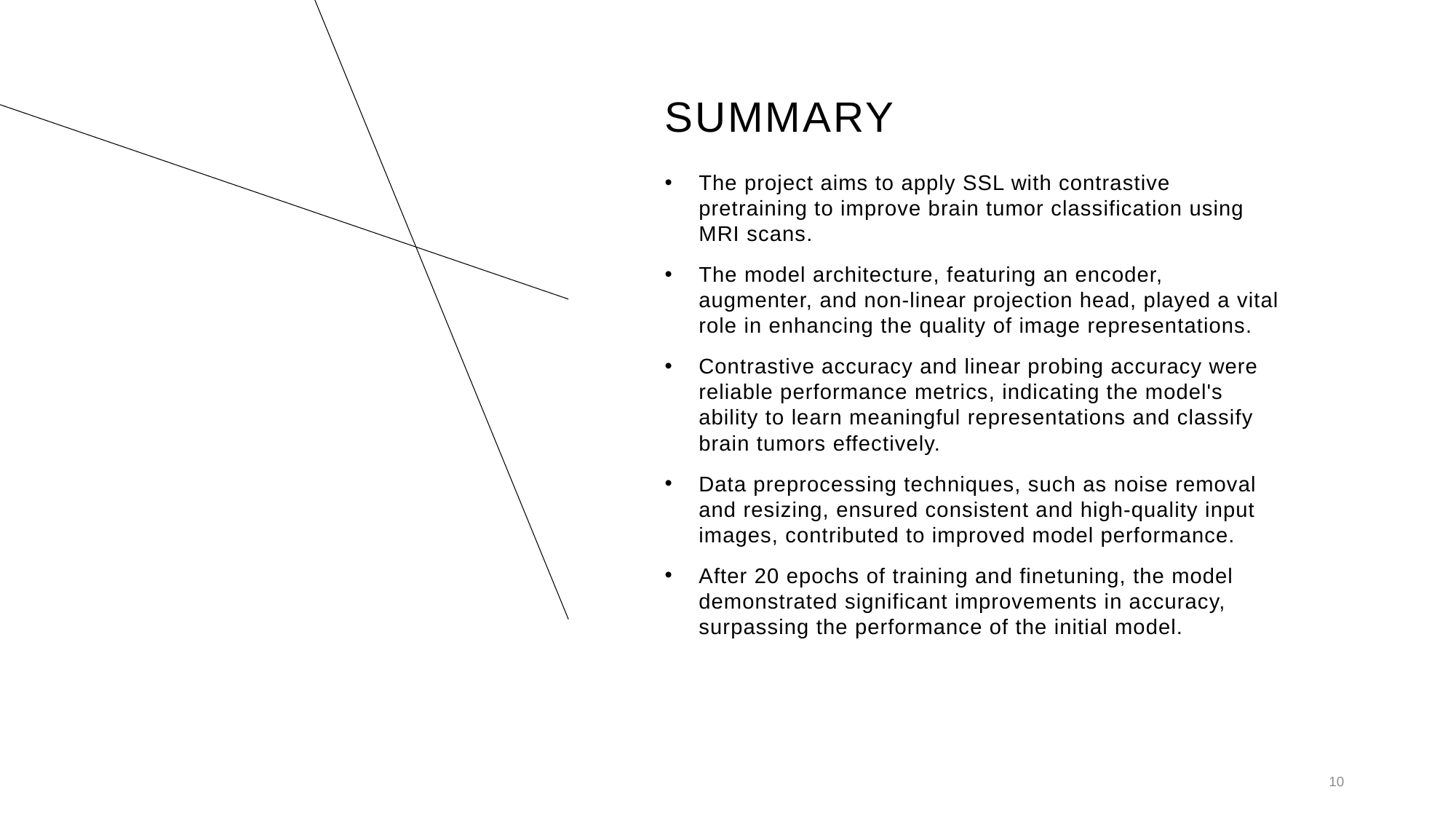

# SUMMARY
The project aims to apply SSL with contrastive pretraining to improve brain tumor classification using MRI scans.
The model architecture, featuring an encoder, augmenter, and non-linear projection head, played a vital role in enhancing the quality of image representations.
Contrastive accuracy and linear probing accuracy were reliable performance metrics, indicating the model's ability to learn meaningful representations and classify brain tumors effectively.
Data preprocessing techniques, such as noise removal and resizing, ensured consistent and high-quality input images, contributed to improved model performance.
After 20 epochs of training and finetuning, the model demonstrated significant improvements in accuracy, surpassing the performance of the initial model.

10